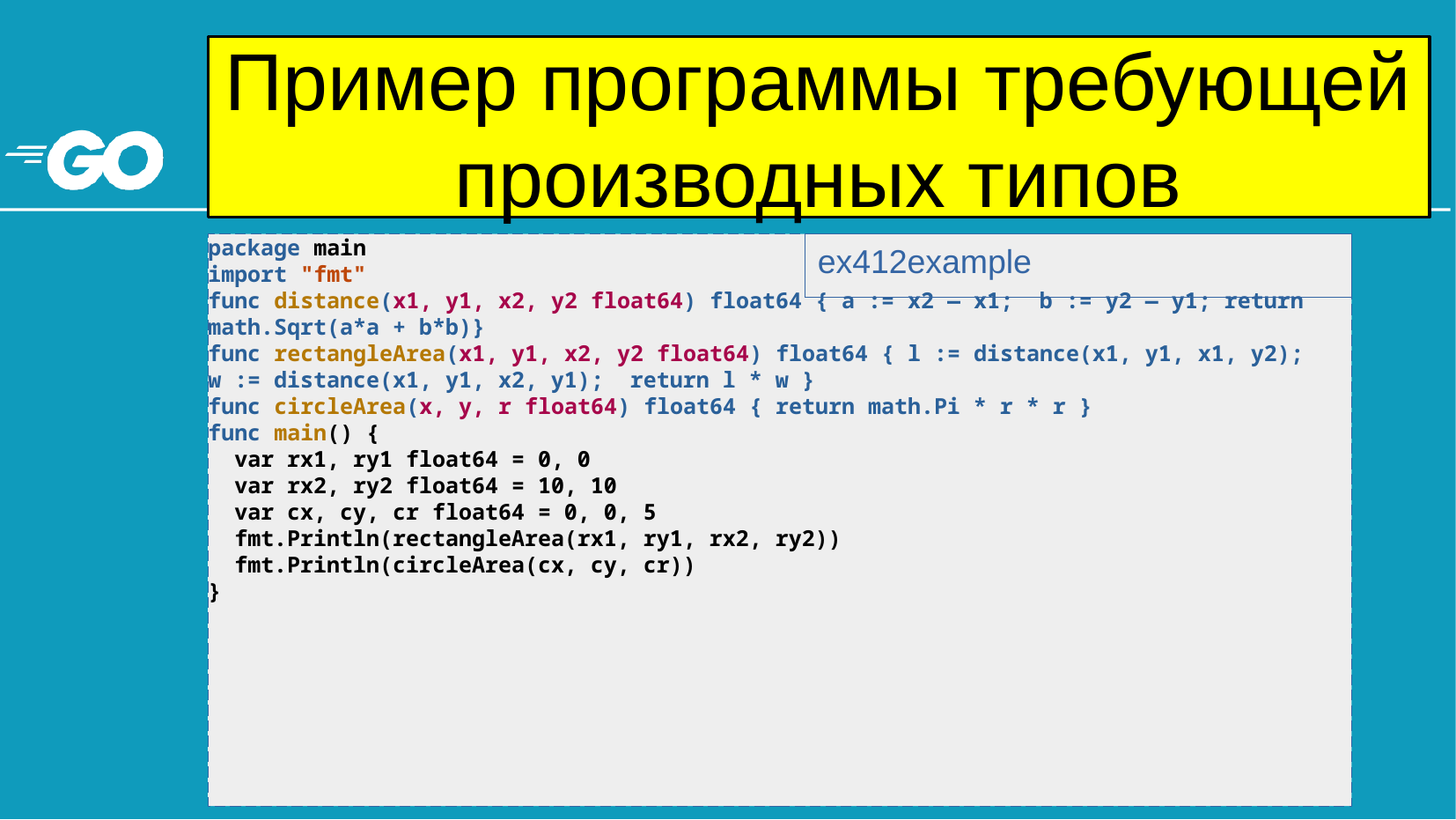

# Пример программы требующей производных типов
package main
import "fmt"
func distance(x1, y1, x2, y2 float64) float64 { a := x2 — x1;  b := y2 — y1; return math.Sqrt(a*a + b*b)}
func rectangleArea(x1, y1, x2, y2 float64) float64 { l := distance(x1, y1, x1, y2);    w := distance(x1, y1, x2, y1);  return l * w }
func circleArea(x, y, r float64) float64 { return math.Pi * r * r }
func main() {
  var rx1, ry1 float64 = 0, 0
  var rx2, ry2 float64 = 10, 10
  var cx, cy, cr float64 = 0, 0, 5
  fmt.Println(rectangleArea(rx1, ry1, rx2, ry2))
  fmt.Println(circleArea(cx, cy, cr))
}

ex412example